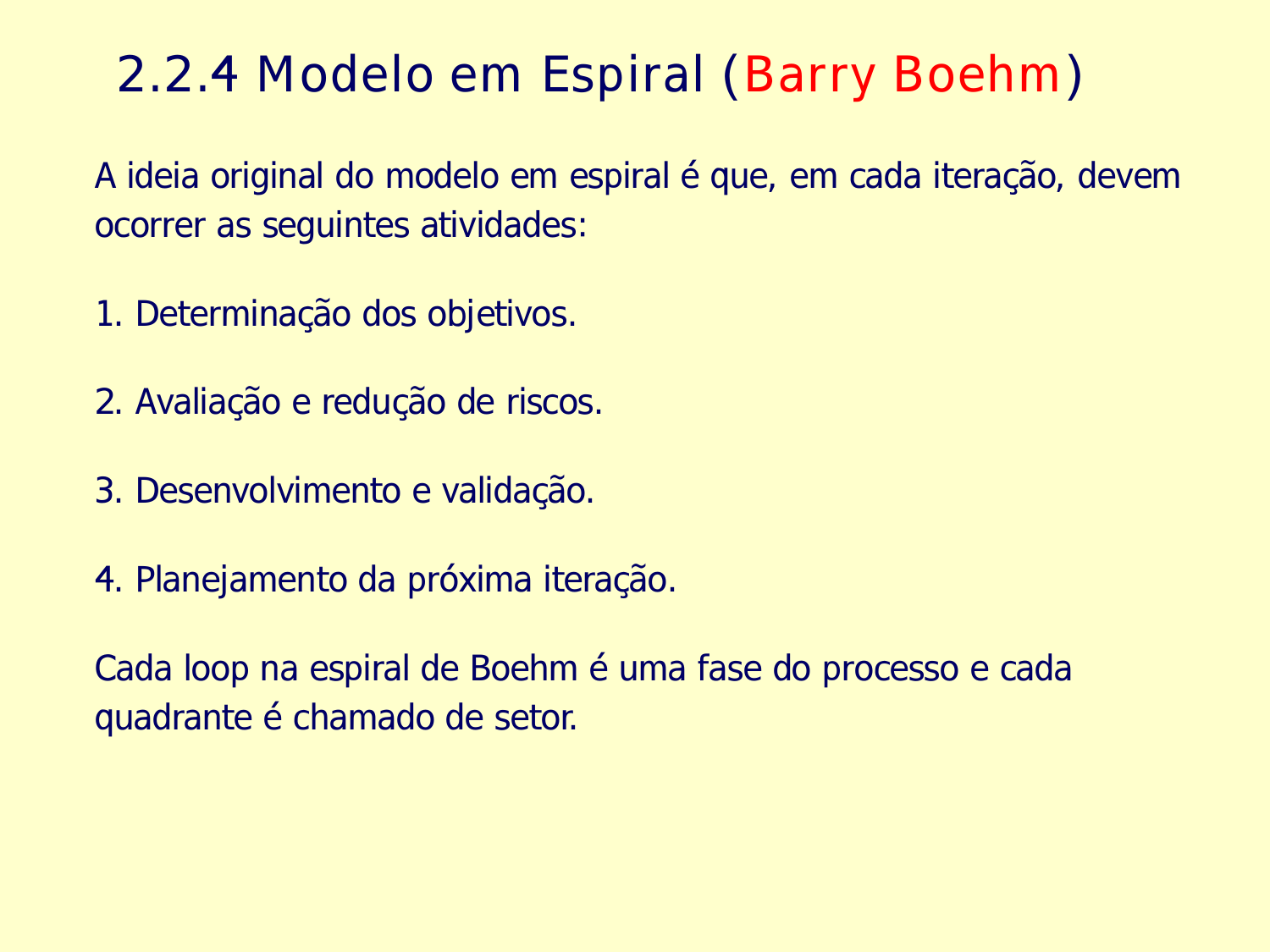

2.2.4 Modelo em Espiral (Barry Boehm)
A ideia original do modelo em espiral é que, em cada iteração, devem ocorrer as seguintes atividades:
1. Determinação dos objetivos.
2. Avaliação e redução de riscos.
3. Desenvolvimento e validação.
4. Planejamento da próxima iteração.
Cada loop na espiral de Boehm é uma fase do processo e cada quadrante é chamado de setor.